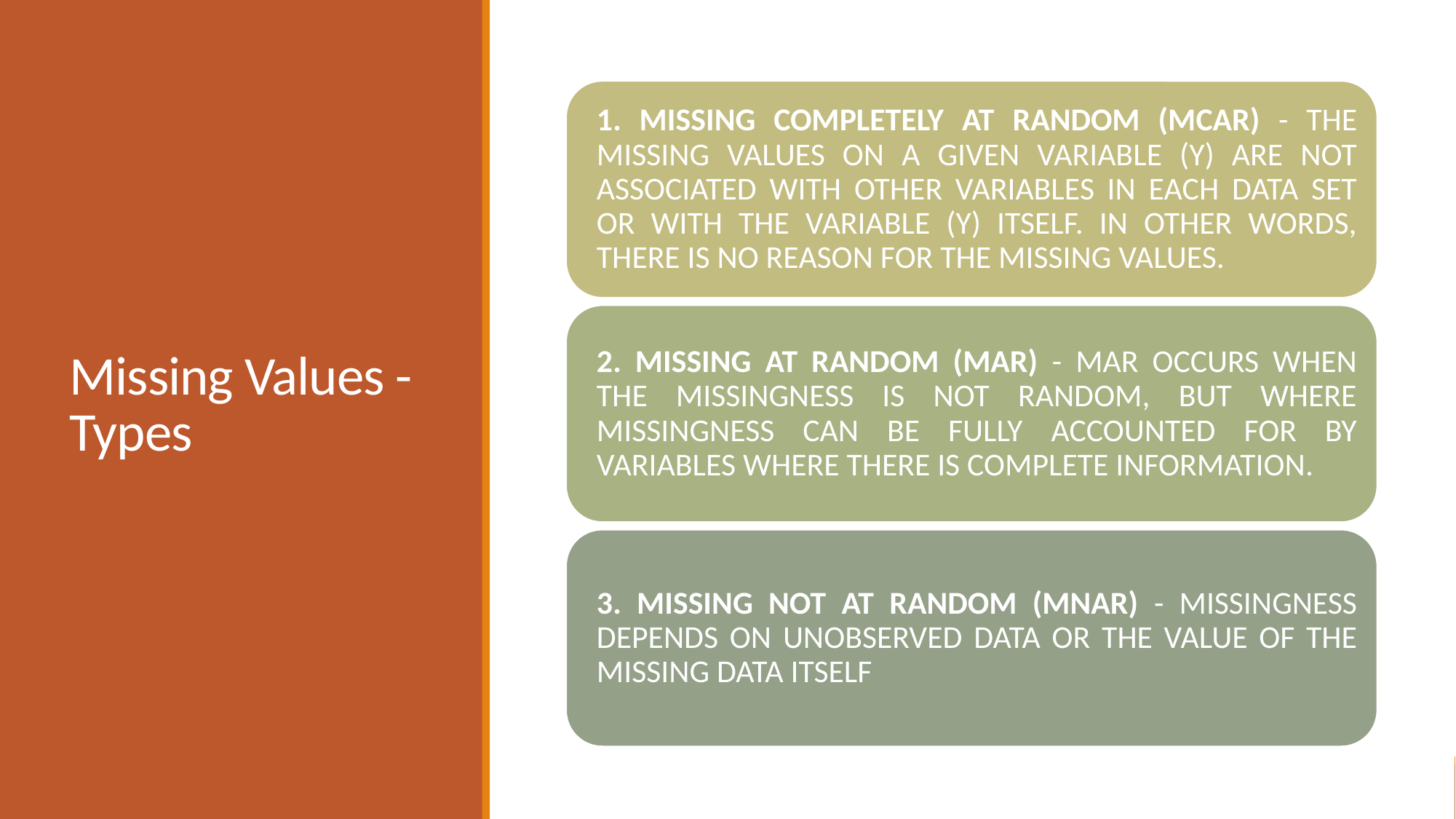

# Missing Values - Types
1. Missing Completely at Random (MCAR) - The missing values on a given variable (Y) are not associated with other variables in each data set or with the variable (Y) itself. In other words, there is no reason for the missing values.
2. Missing at Random (MAR) - MAR occurs when the missingness is not random, but where missingness can be fully accounted for by variables where there is complete information.
3. Missing Not at Random (MNAR) - Missingness depends on unobserved data or the value of the missing data itself